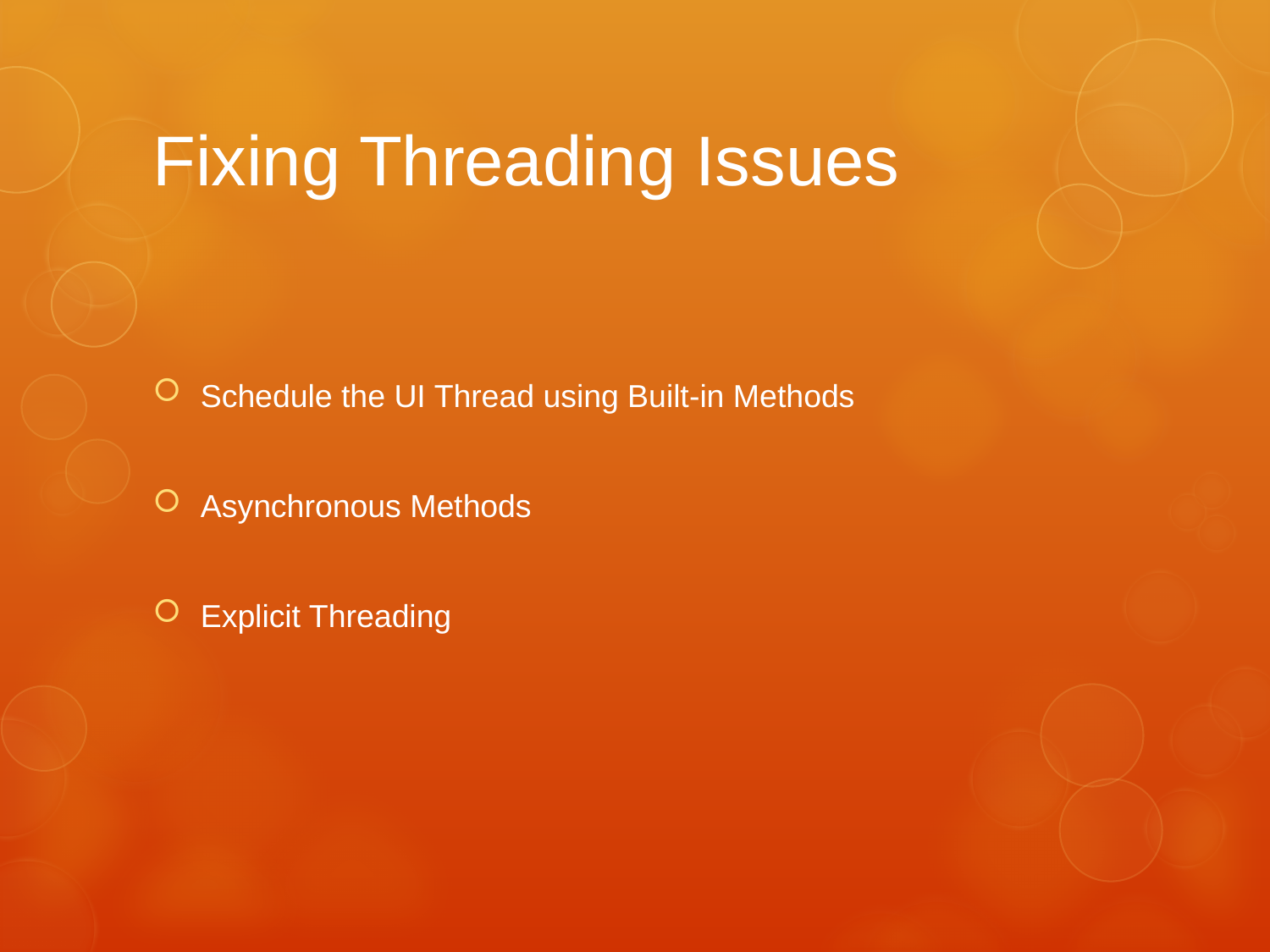

# Fixing Threading Issues
Schedule the UI Thread using Built-in Methods

Asynchronous Methods

Explicit Threading